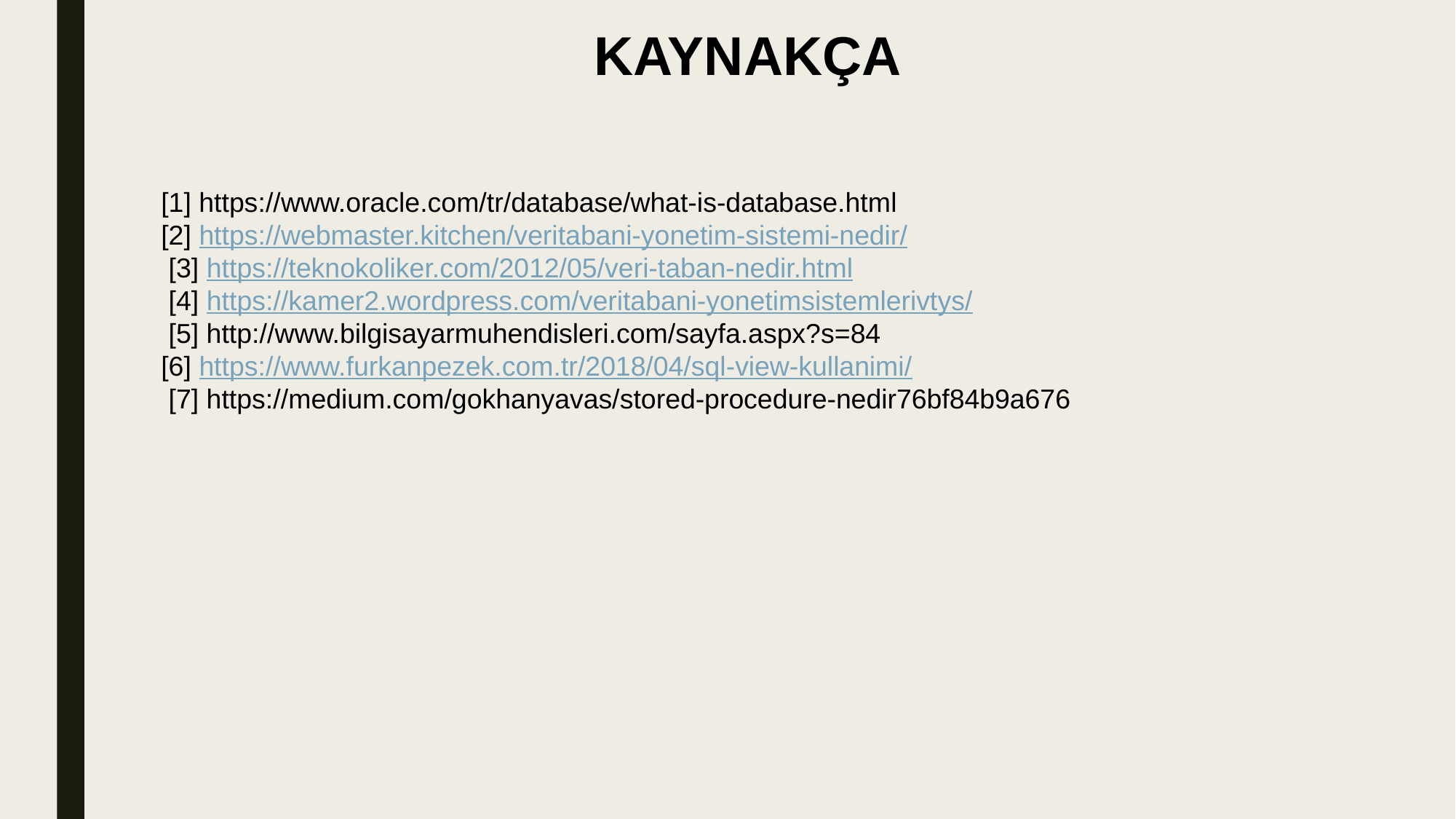

KAYNAKÇA

[1] https://www.oracle.com/tr/database/what-is-database.html
[2] https://webmaster.kitchen/veritabani-yonetim-sistemi-nedir/
 [3] https://teknokoliker.com/2012/05/veri-taban-nedir.html
 [4] https://kamer2.wordpress.com/veritabani-yonetimsistemlerivtys/
 [5] http://www.bilgisayarmuhendisleri.com/sayfa.aspx?s=84
[6] https://www.furkanpezek.com.tr/2018/04/sql-view-kullanimi/
 [7] https://medium.com/gokhanyavas/stored-procedure-nedir76bf84b9a676